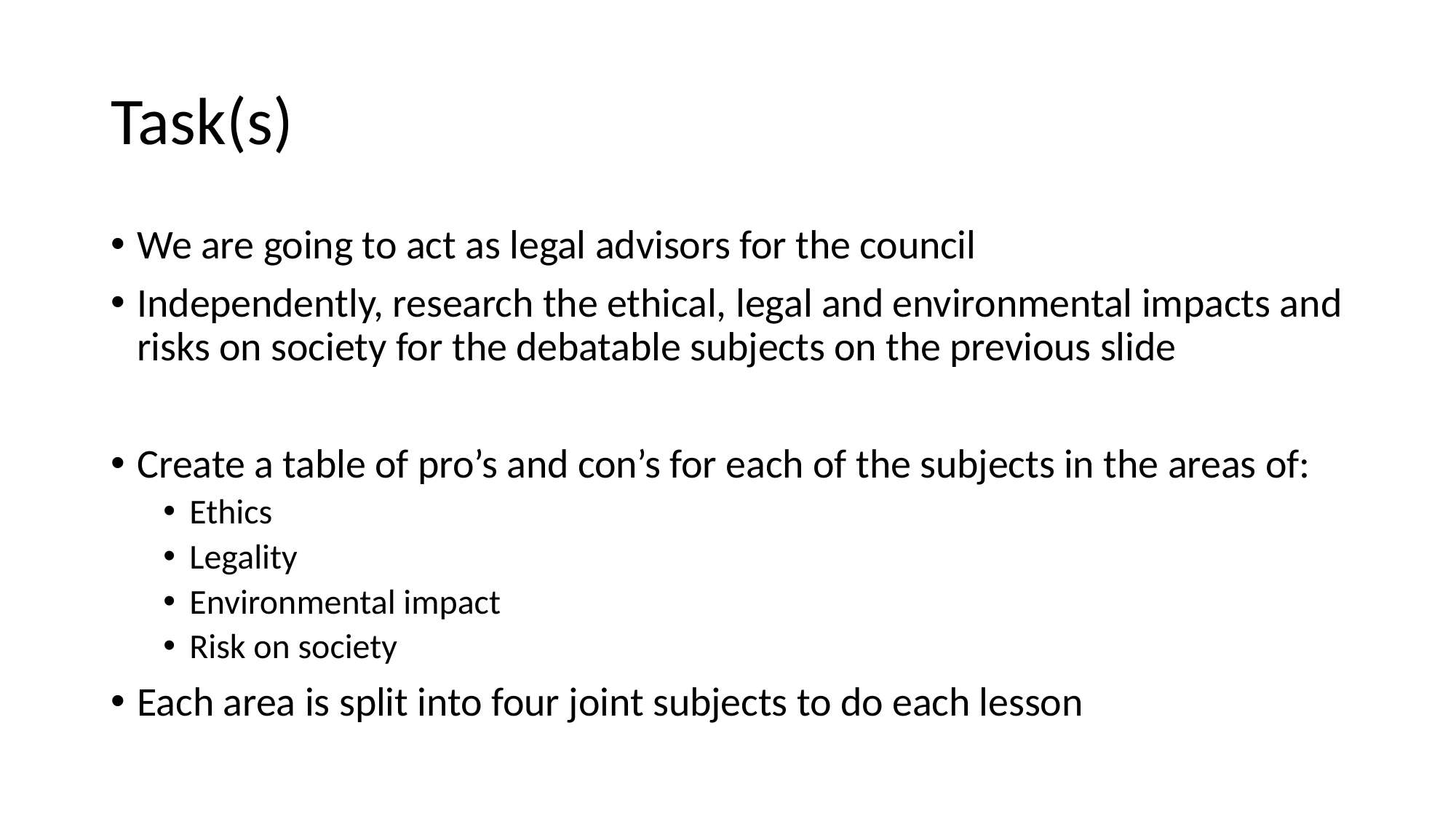

# Task(s)
We are going to act as legal advisors for the council
Independently, research the ethical, legal and environmental impacts and risks on society for the debatable subjects on the previous slide

Create a table of pro’s and con’s for each of the subjects in the areas of:
Ethics
Legality
Environmental impact
Risk on society
Each area is split into four joint subjects to do each lesson